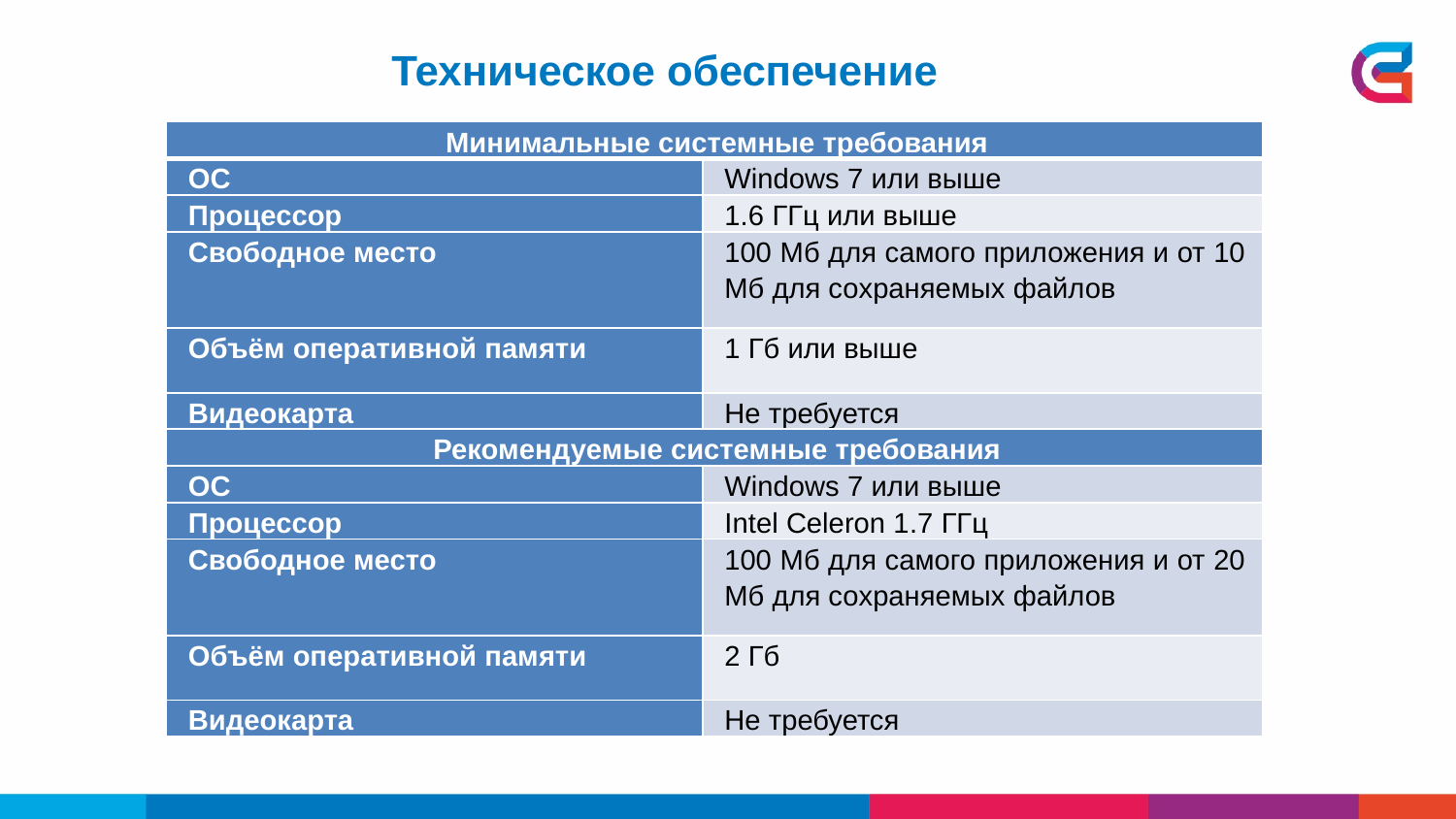

Техническое обеспечение

| Минимальные системные требования |  |
| --- | --- |
| ОС | Windows 7 или выше |
| Процессор | 1.6 ГГц или выше |
| Свободное место | 100 Мб для самого приложения и от 10 Мб для сохраняемых файлов |
| Объём оперативной памяти | 1 Гб или выше |
| Видеокарта | Не требуется |
| Рекомендуемые системные требования |  |
| ОС | Windows 7 или выше |
| Процессор | Intel Celeron 1.7 ГГц |
| Свободное место | 100 Мб для самого приложения и от 20 Мб для сохраняемых файлов |
| Объём оперативной памяти | 2 Гб |
| Видеокарта | Не требуется |